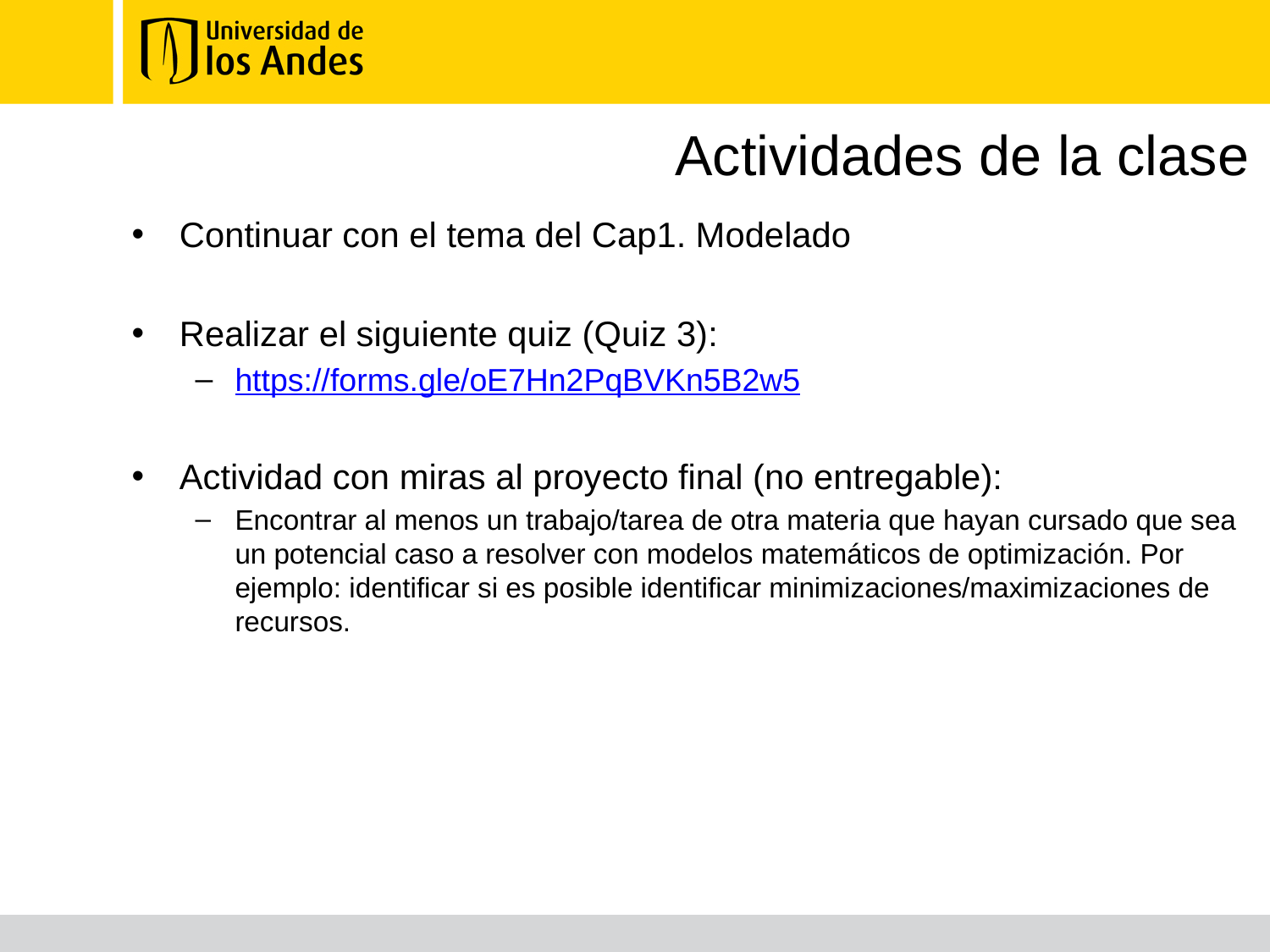

# Actividades de la clase
Continuar con el tema del Cap1. Modelado

Realizar el siguiente quiz (Quiz 3):
https://forms.gle/oE7Hn2PqBVKn5B2w5

Actividad con miras al proyecto final (no entregable):
Encontrar al menos un trabajo/tarea de otra materia que hayan cursado que sea un potencial caso a resolver con modelos matemáticos de optimización. Por ejemplo: identificar si es posible identificar minimizaciones/maximizaciones de recursos.